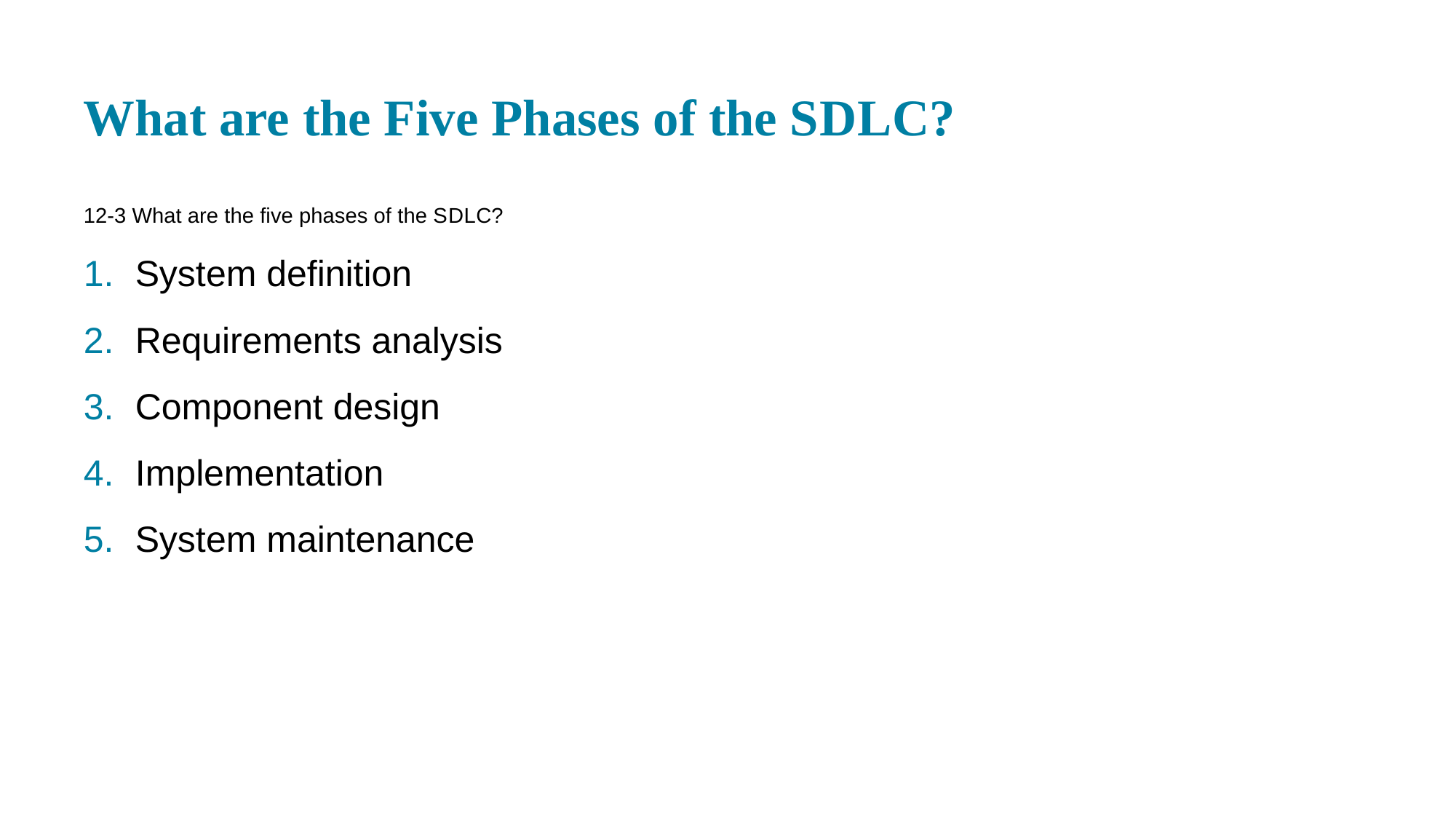

# What are the Five Phases of the S D L C?
12-3 What are the five phases of the S D L C?
System definition
Requirements analysis
Component design
Implementation
System maintenance